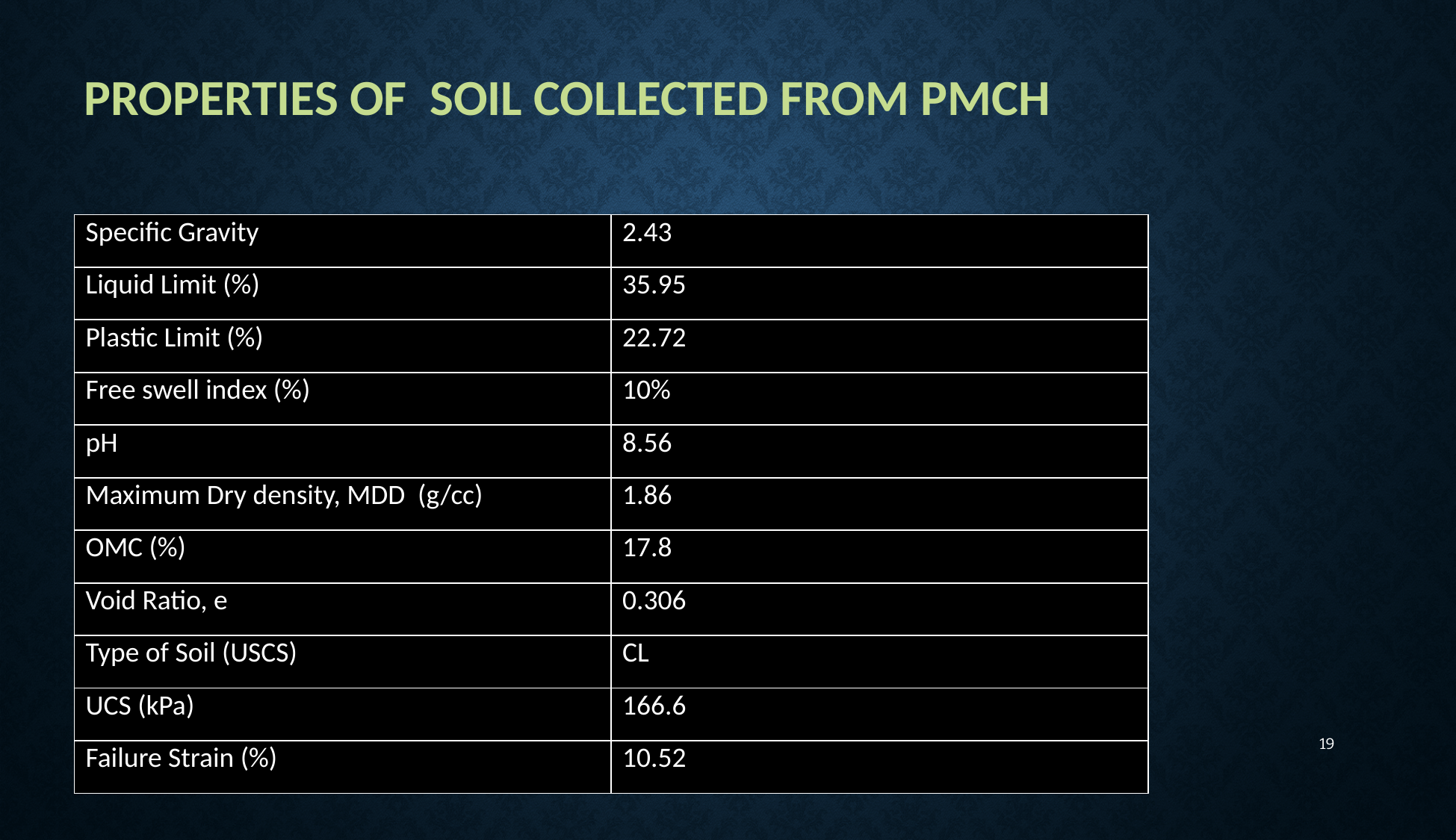

# Properties of  Soil collected from PMCH
| Specific Gravity | 2.43 |
| --- | --- |
| Liquid Limit (%) | 35.95 |
| Plastic Limit (%) | 22.72 |
| Free swell index (%) | 10% |
| pH | 8.56 |
| Maximum Dry density, MDD (g/cc) | 1.86 |
| OMC (%) | 17.8 |
| Void Ratio, e | 0.306 |
| Type of Soil (USCS) | CL |
| UCS (kPa) | 166.6 |
| Failure Strain (%) | 10.52 |
19